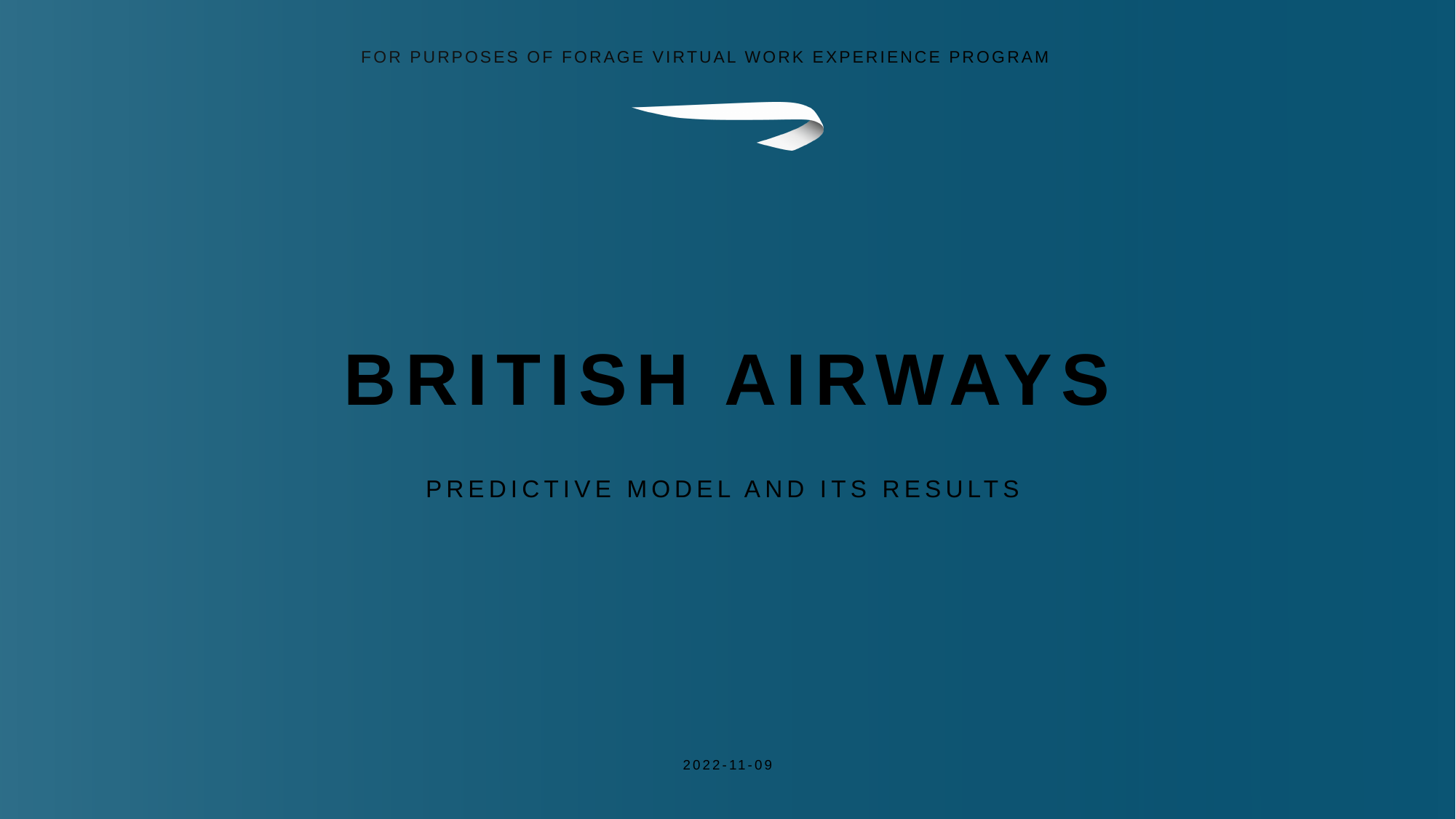

# British Airways
Predictive model and its results
2022-11-09